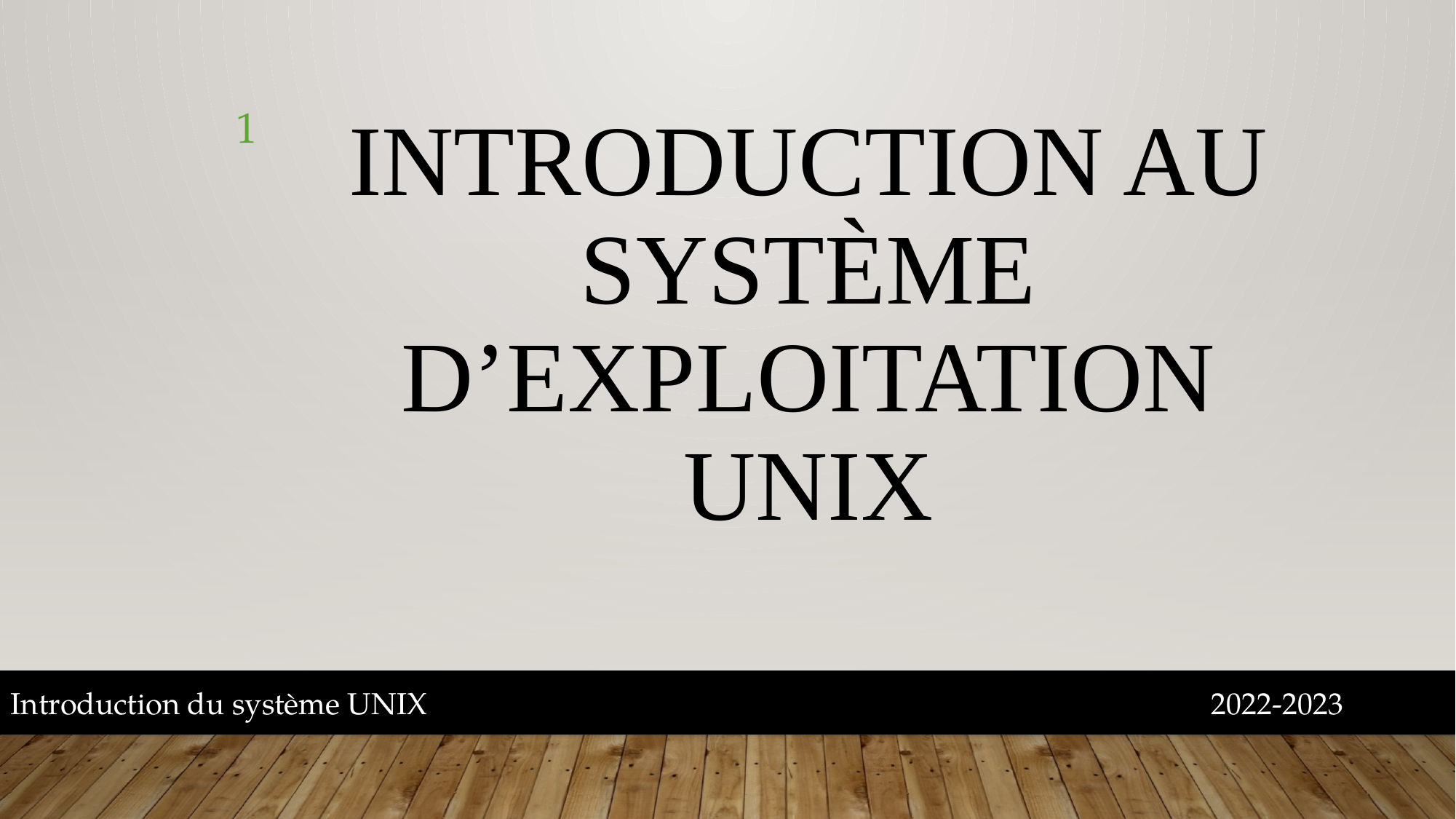

1
INTRODUCTION AU SYSTÈME D’EXPLOITATION UNIX
Introduction du système UNIX								2022-2023